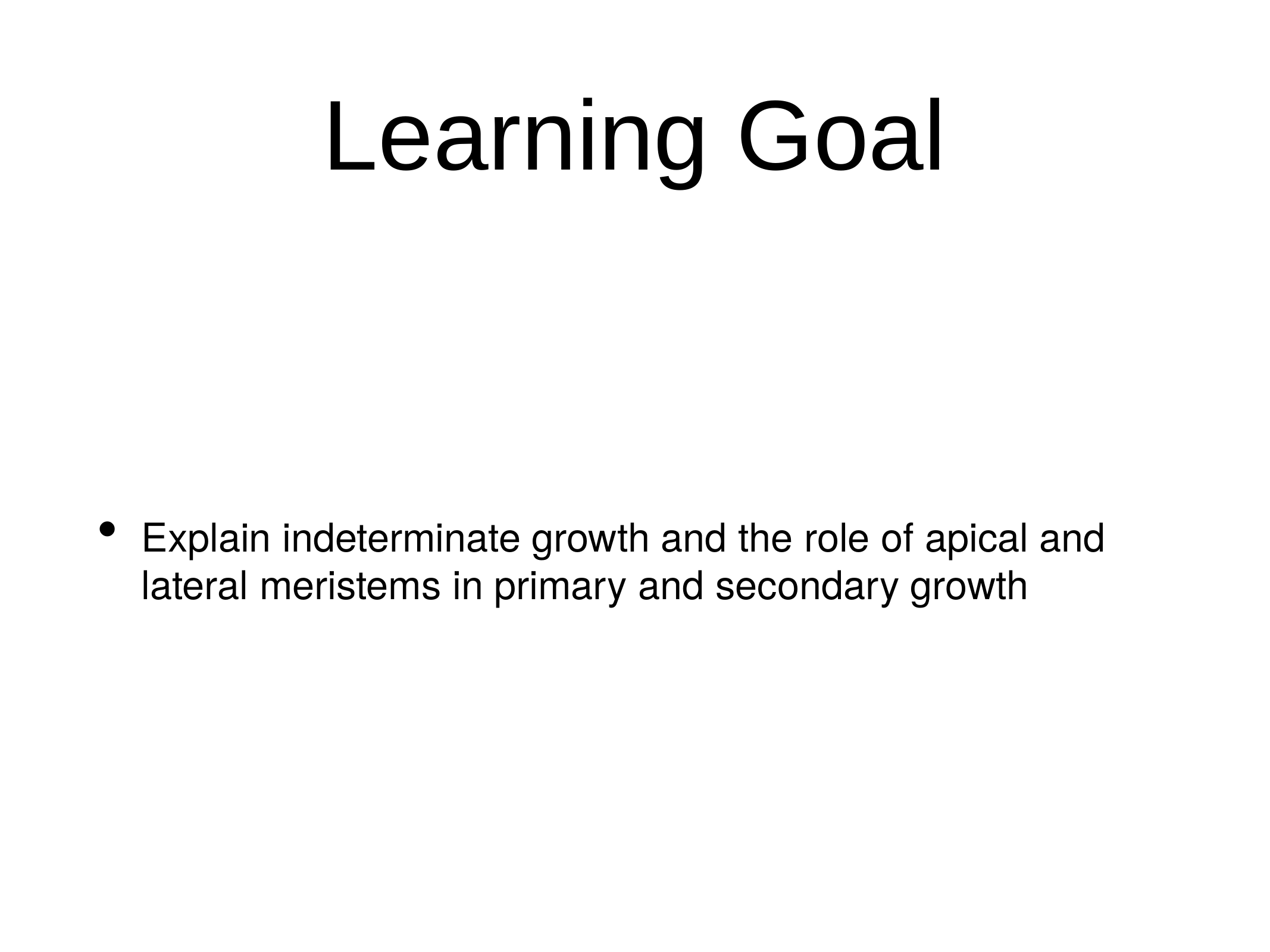

# Learning Goal
Explain indeterminate growth and the role of apical and lateral meristems in primary and secondary growth